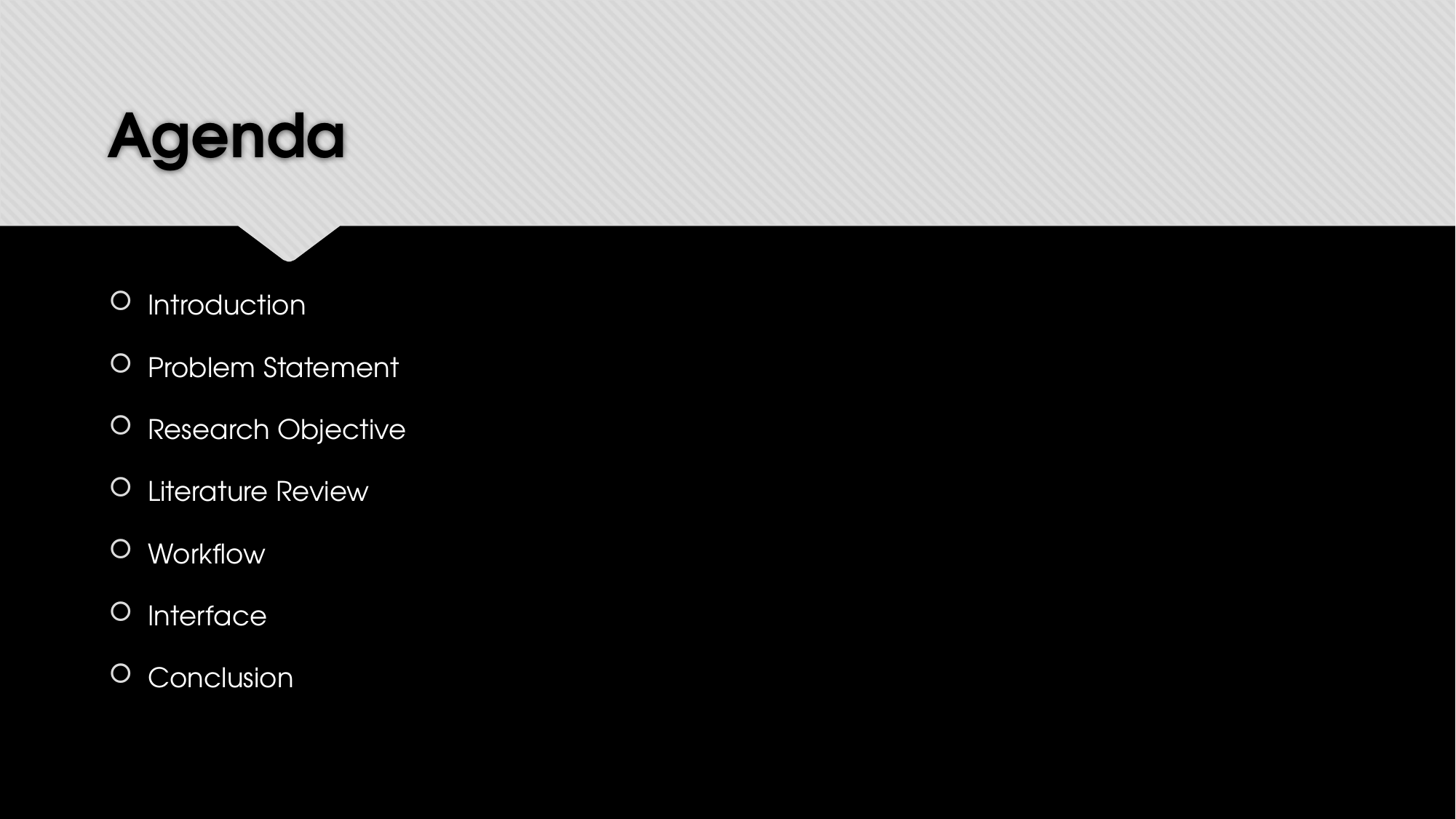

# Agenda
Introduction
Problem Statement
Research Objective
Literature Review
Workflow
Interface
Conclusion